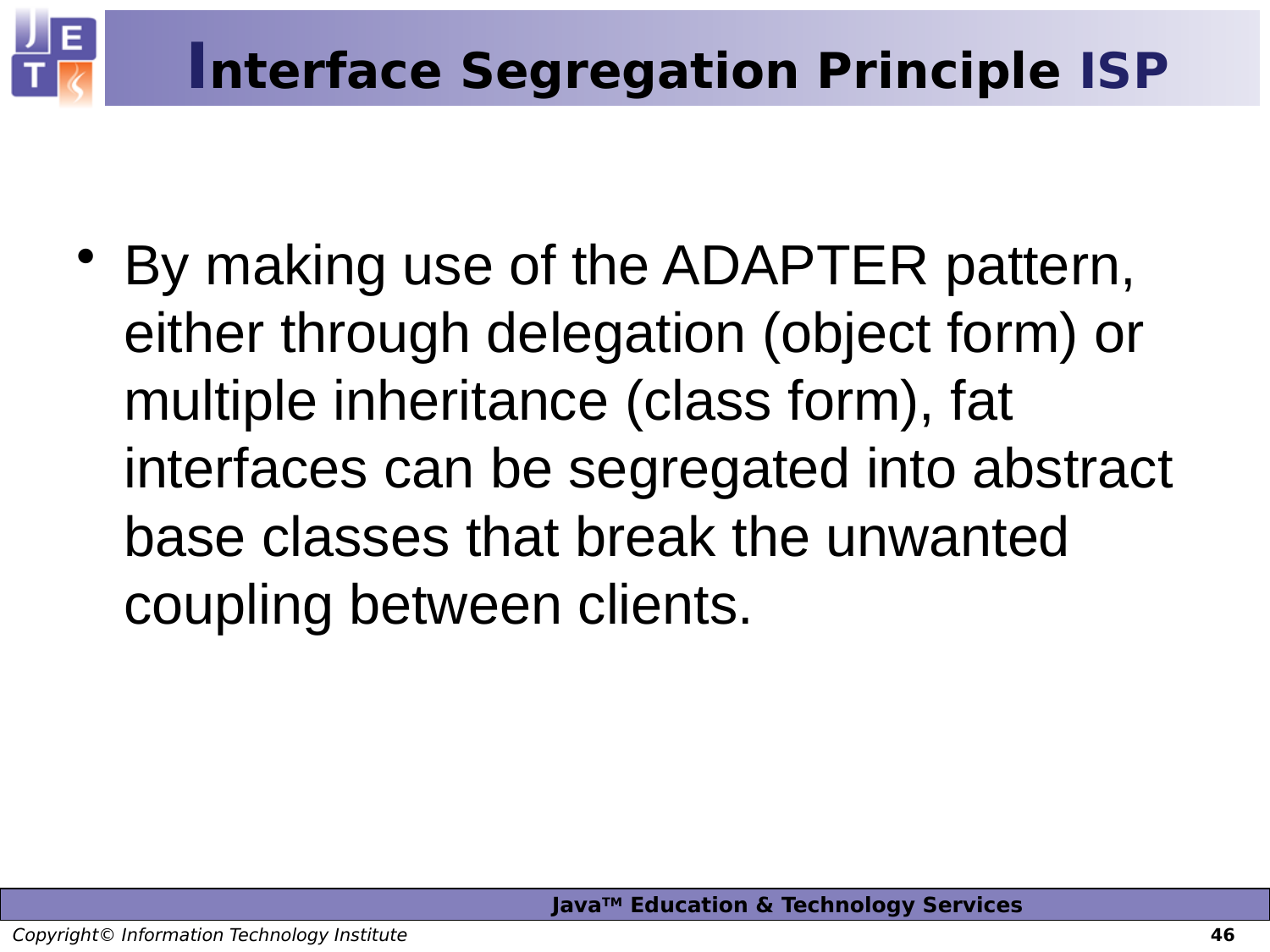

# Interface Segregation Principle ISP
By making use of the ADAPTER pattern, either through delegation (object form) or multiple inheritance (class form), fat interfaces can be segregated into abstract base classes that break the unwanted coupling between clients.